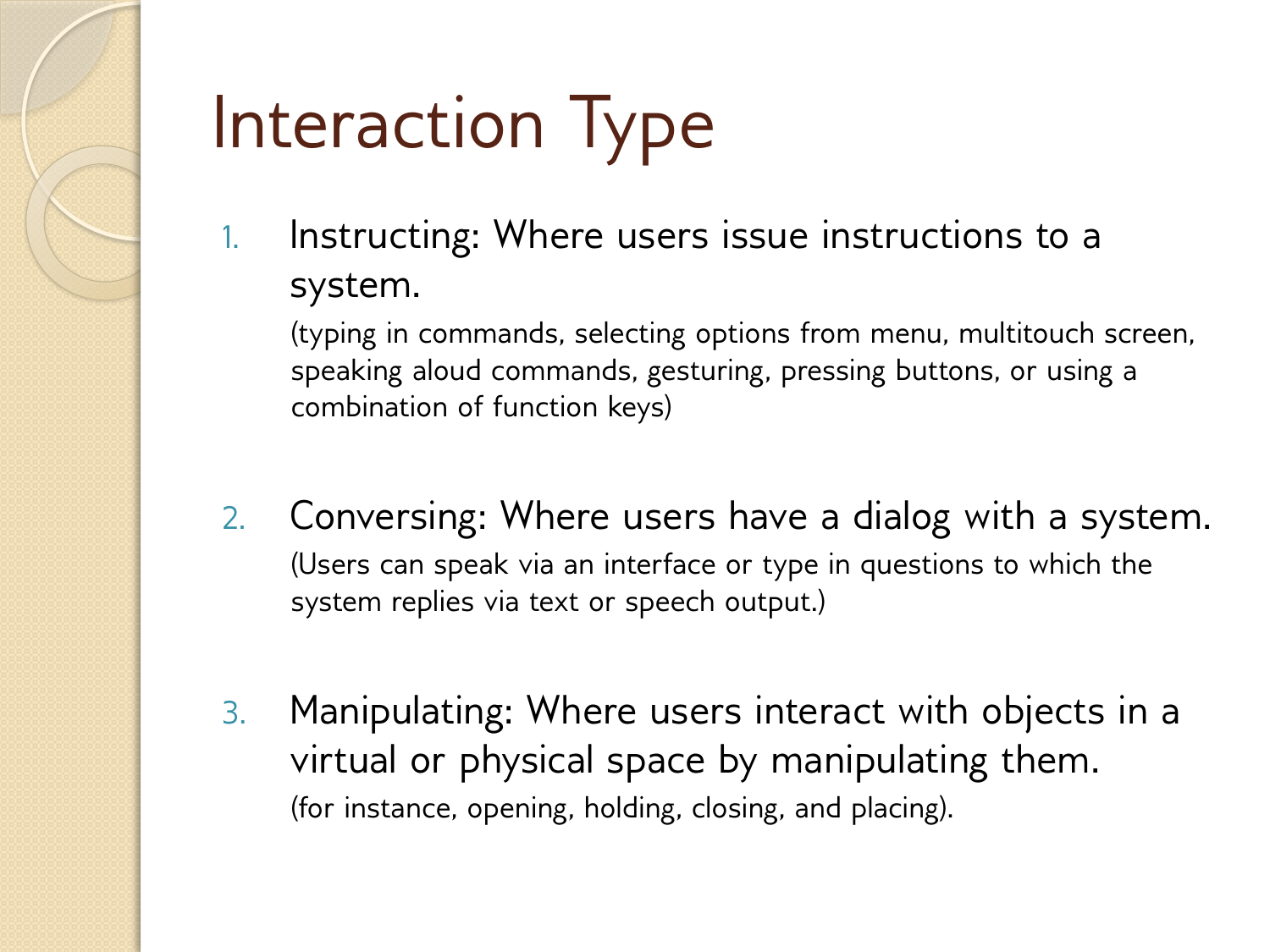

# Interaction Type
Instructing: Where users issue instructions to a system.
(typing in commands, selecting options from menu, multitouch screen, speaking aloud commands, gesturing, pressing buttons, or using a combination of function keys)

Conversing: Where users have a dialog with a system.
(Users can speak via an interface or type in questions to which the system replies via text or speech output.)

Manipulating: Where users interact with objects in a virtual or physical space by manipulating them.
(for instance, opening, holding, closing, and placing).